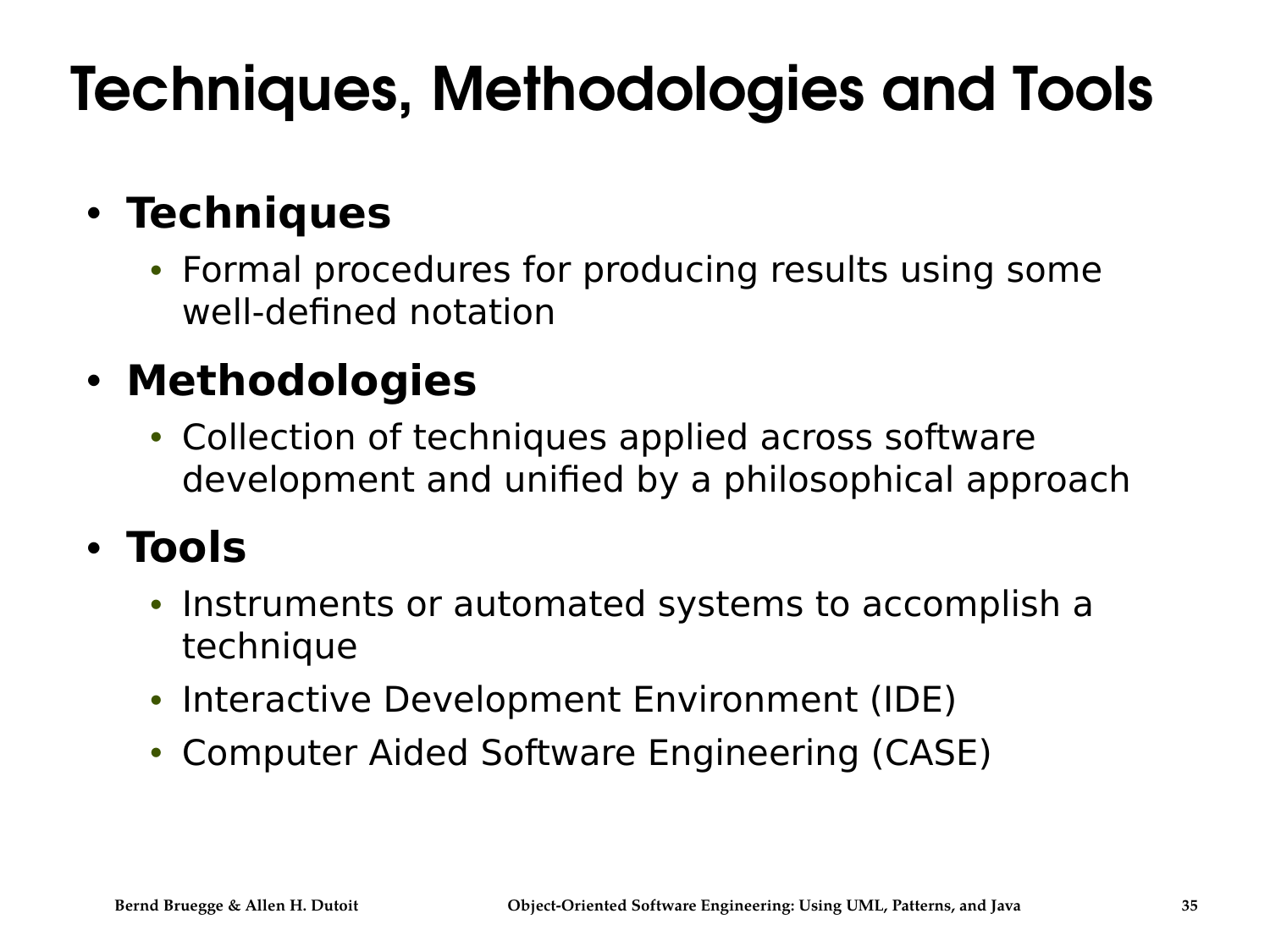

# Techniques, Methodologies and Tools
Techniques
Formal procedures for producing results using some well-defined notation
Methodologies
Collection of techniques applied across software development and unified by a philosophical approach
Tools
Instruments or automated systems to accomplish a technique
Interactive Development Environment (IDE)
Computer Aided Software Engineering (CASE)